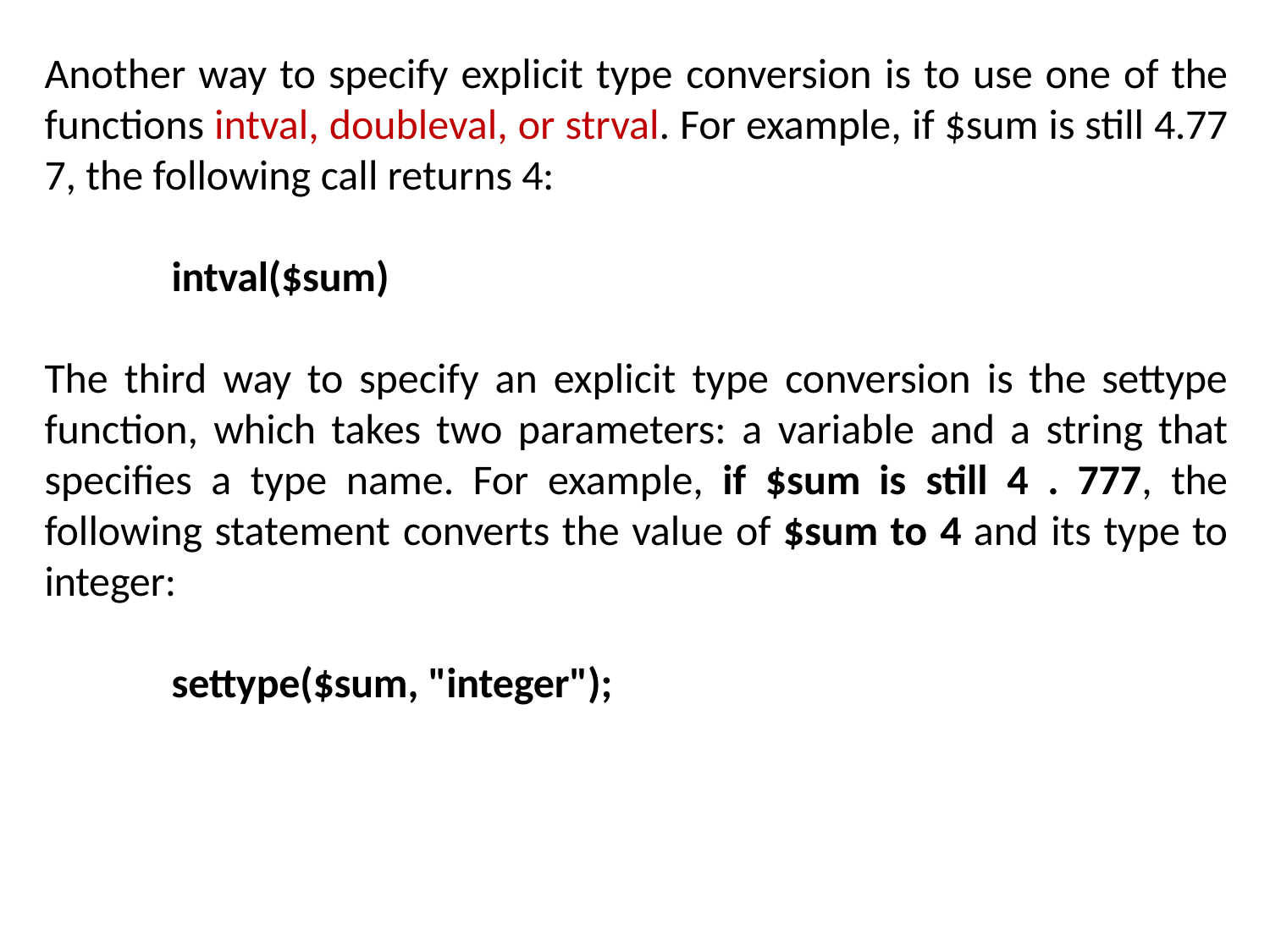

Another way to specify explicit type conversion is to use one of the functions intval, doubleval, or strval. For example, if $sum is still 4.77 7, the following call returns 4:
intval($sum)
The third way to specify an explicit type conversion is the settype function, which takes two parameters: a variable and a string that specifies a type name. For example, if $sum is still 4 . 777, the following statement converts the value of $sum to 4 and its type to integer:
settype($sum, "integer");